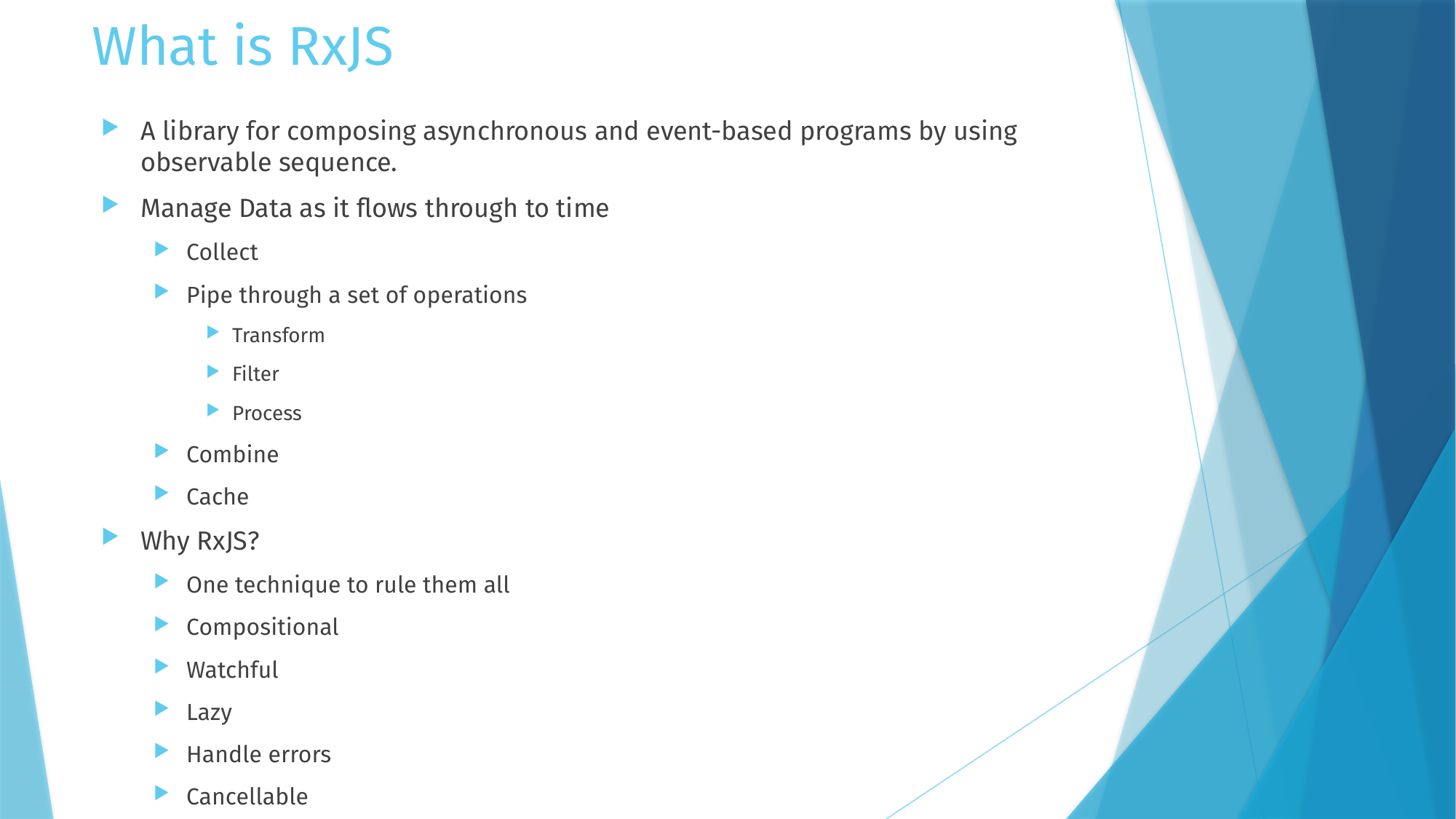

# What is RxJS
A library for composing asynchronous and event-based programs by using observable sequence.
Manage Data as it flows through to time
Collect
Pipe through a set of operations
Transform
Filter
Process
Combine
Cache
Why RxJS?
One technique to rule them all
Compositional
Watchful
Lazy
Handle errors
Cancellable